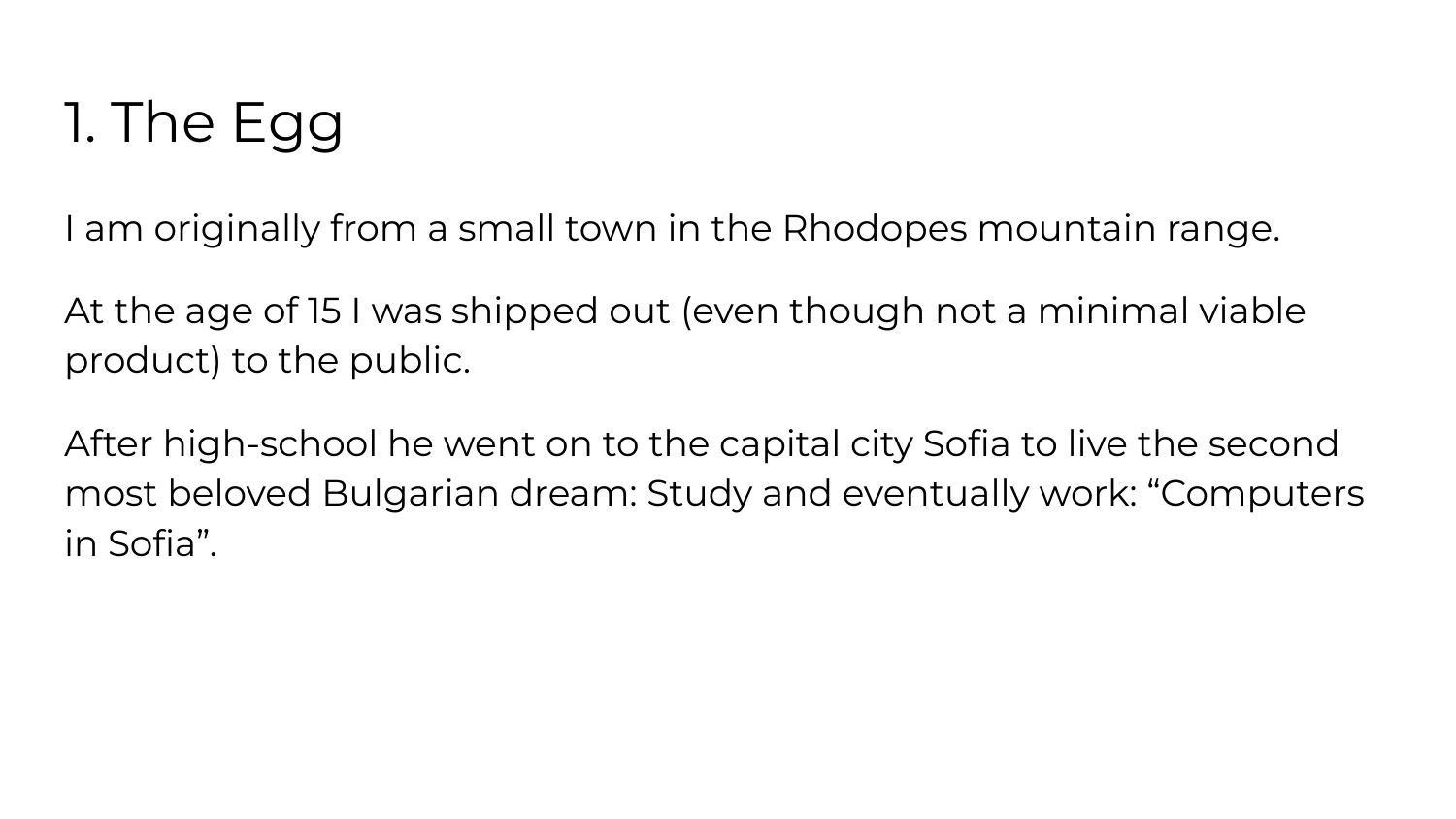

# 1. The Egg
I am originally from a small town in the Rhodopes mountain range.
At the age of 15 I was shipped out (even though not a minimal viable product) to the public.
After high-school he went on to the capital city Sofia to live the second most beloved Bulgarian dream: Study and eventually work: “Computers in Sofia”.